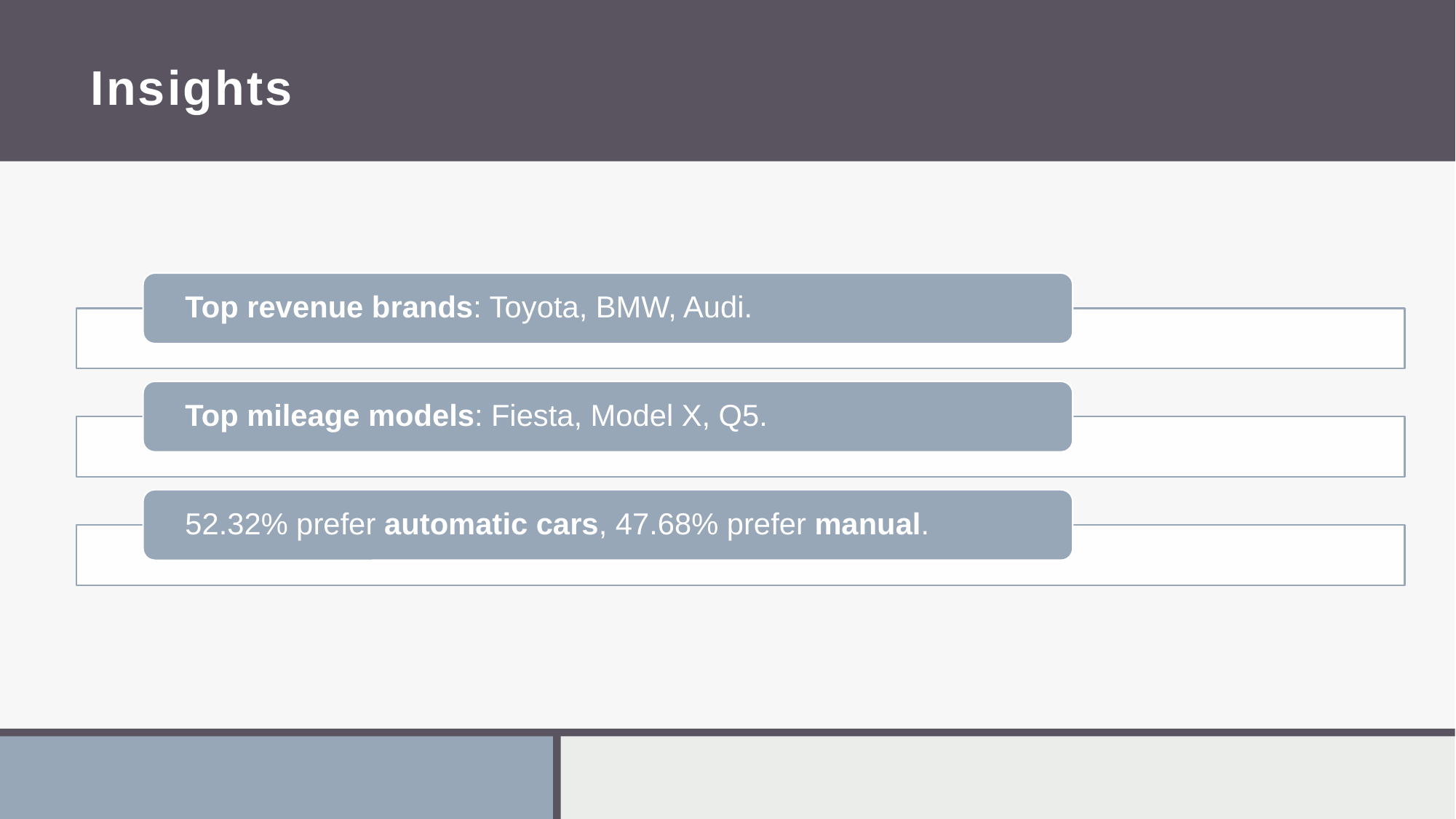

# Insights
Top revenue brands: Toyota, BMW, Audi.
Top mileage models: Fiesta, Model X, Q5.
52.32% prefer automatic cars, 47.68% prefer manual.